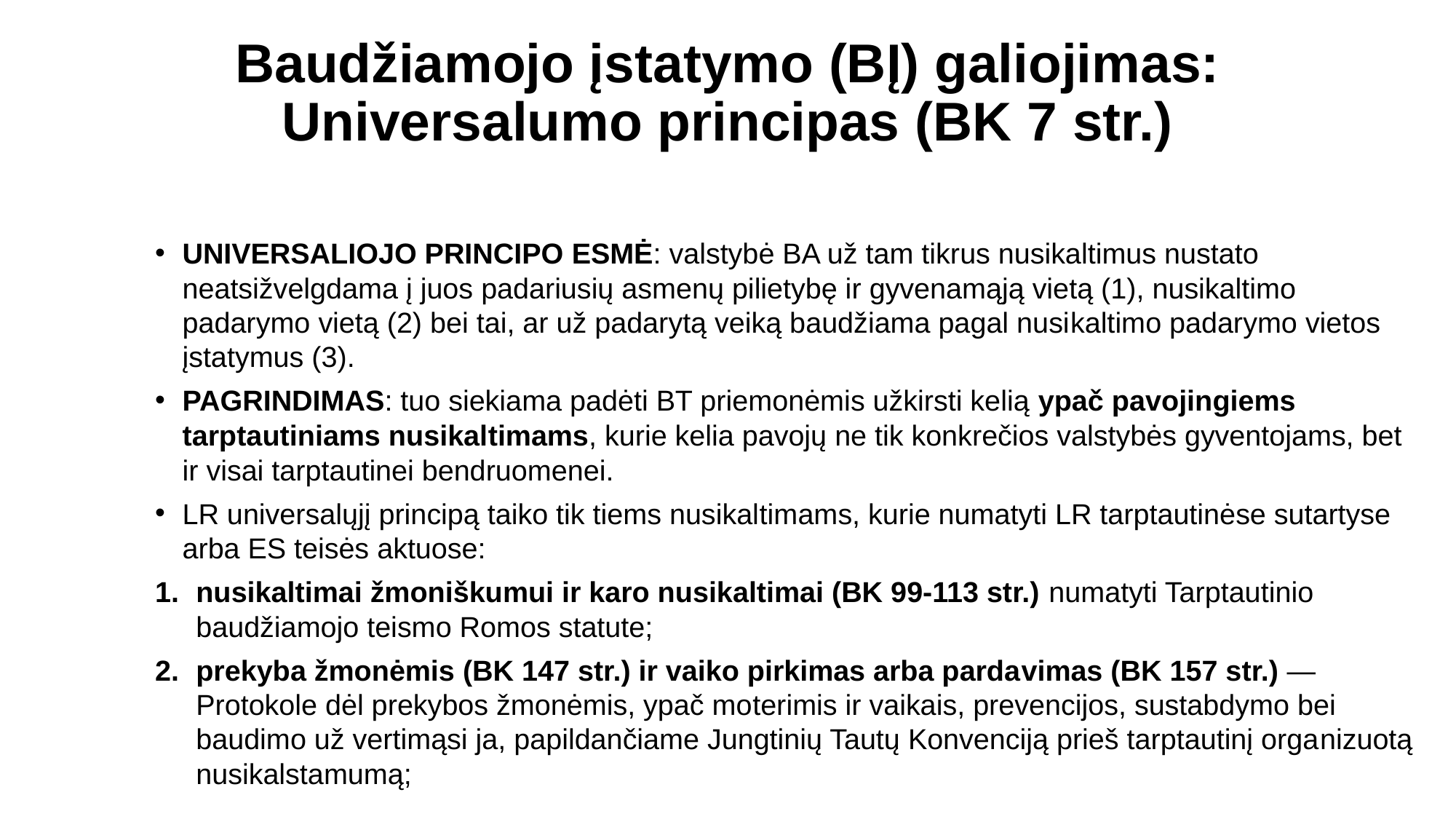

# Baudžiamojo įstatymo (BĮ) galiojimas: Universalumo principas (BK 7 str.)

UNIVERSALIOJO PRINCIPO ESMĖ: valstybė BA už tam tikrus nusikaltimus nustato neatsižvelgdama į juos padariusių asmenų pilietybę ir gyvenamąją vietą (1), nusikaltimo padarymo vietą (2) bei tai, ar už padarytą veiką baudžiama pagal nusi­kaltimo padarymo vietos įstatymus (3).
PAGRINDIMAS: tuo siekiama padėti BT priemonėmis užkirsti kelią ypač pavojingiems tarptautiniams nusikal­timams, kurie kelia pavojų ne tik konkrečios valstybės gyventojams, bet ir visai tarptautinei bendruomenei.
LR universalųjį principą taiko tik tiems nusikal­timams, kurie numatyti LR tarptautinėse sutartyse arba ES teisės aktuose:
nusikaltimai žmoniškumui ir karo nusikaltimai (BK 99-113 str.) numatyti Tarptautinio baudžiamojo teismo Romos statute;
prekyba žmonėmis (BK 147 str.) ir vaiko pirkimas arba parda­vimas (BK 157 str.) — Protokole dėl prekybos žmonėmis, ypač mo­terimis ir vaikais, prevencijos, sustabdymo bei baudimo už vertimąsi ja, papildančiame Jungtinių Tautų Konvenciją prieš tarptautinį orga­nizuotą nusikalstamumą;